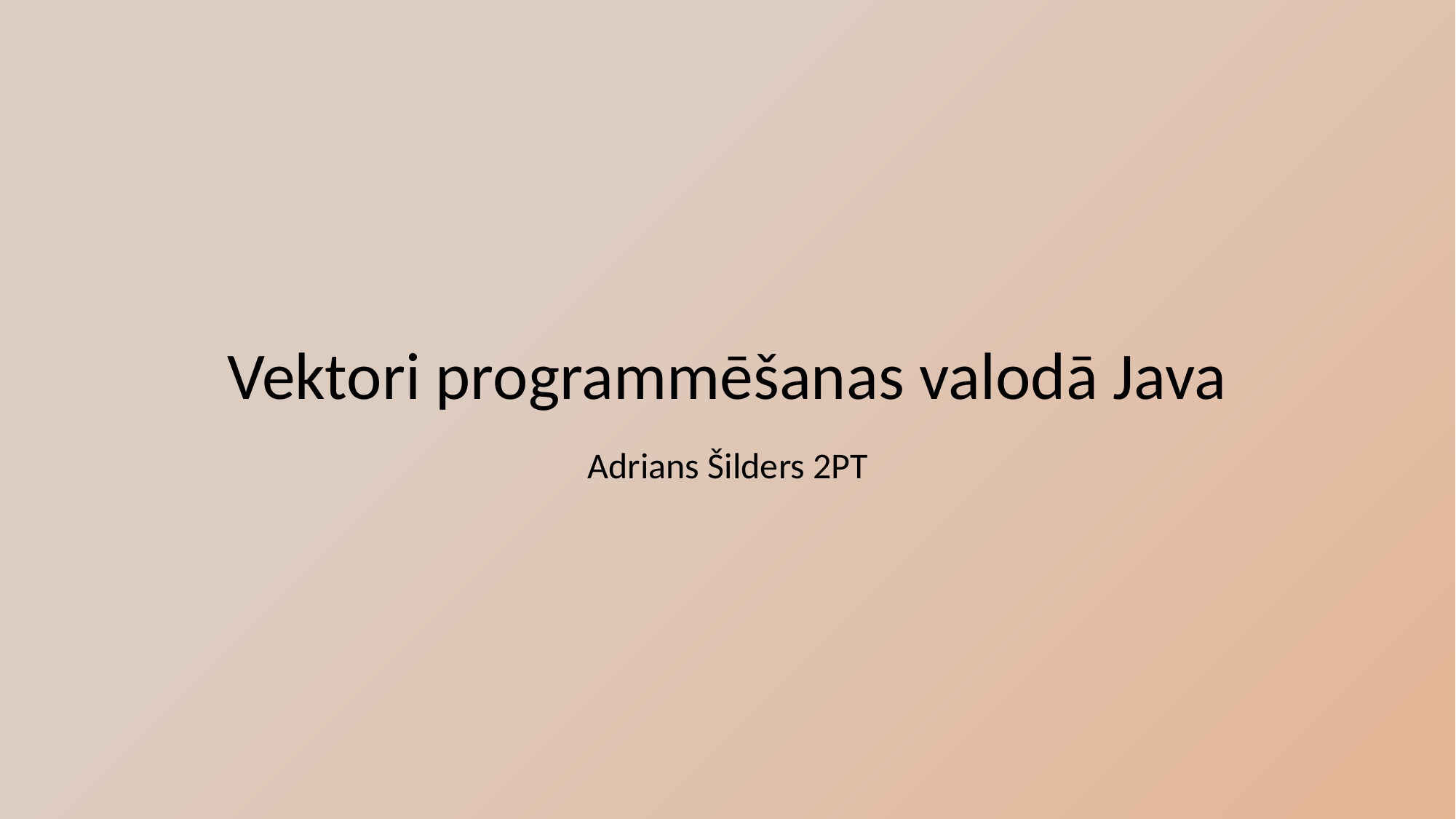

# Vektori programmēšanas valodā Java
Adrians Šilders 2PT